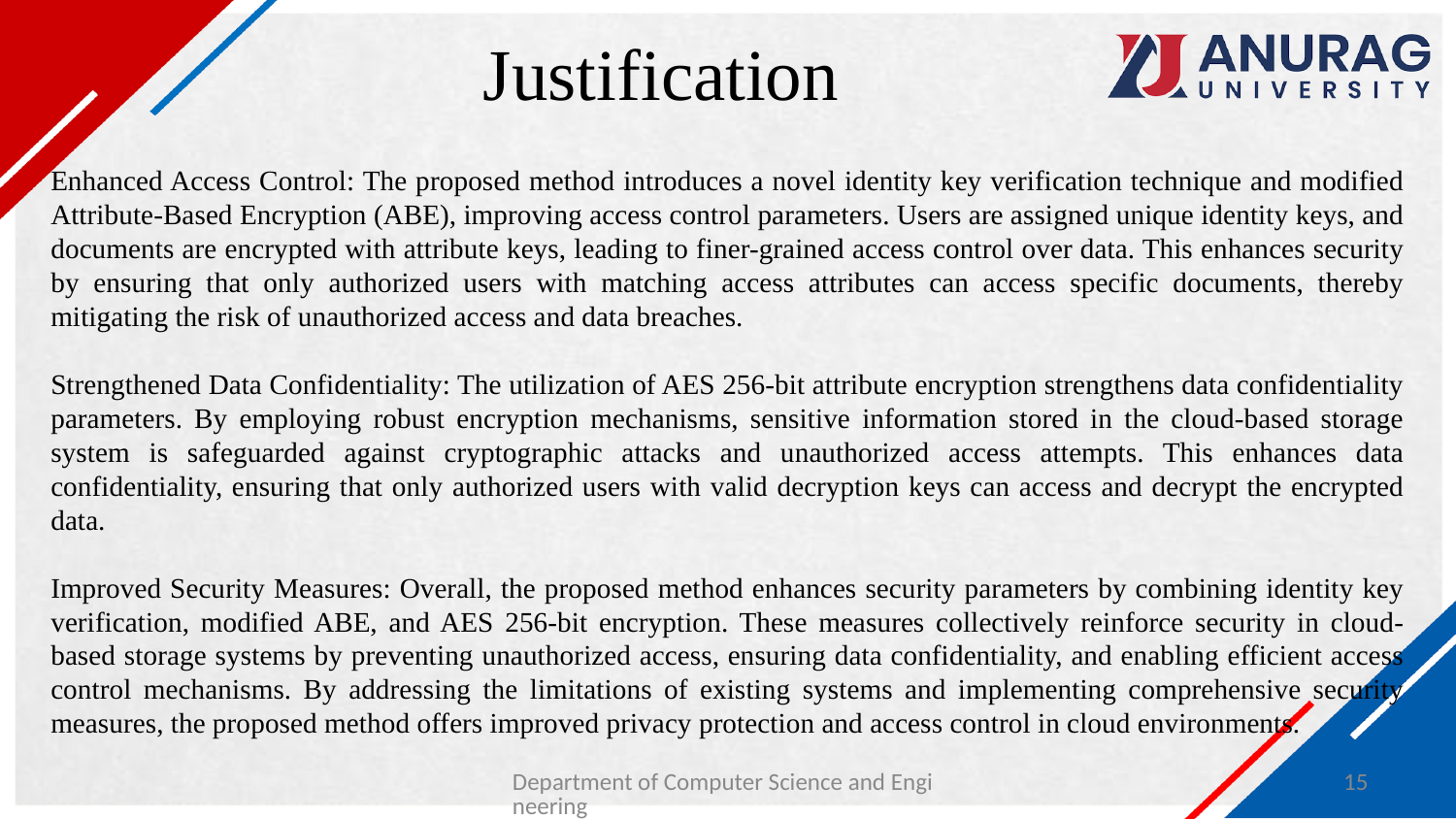

# Justification

Enhanced Access Control: The proposed method introduces a novel identity key verification technique and modified Attribute-Based Encryption (ABE), improving access control parameters. Users are assigned unique identity keys, and documents are encrypted with attribute keys, leading to finer-grained access control over data. This enhances security by ensuring that only authorized users with matching access attributes can access specific documents, thereby mitigating the risk of unauthorized access and data breaches.

Strengthened Data Confidentiality: The utilization of AES 256-bit attribute encryption strengthens data confidentiality parameters. By employing robust encryption mechanisms, sensitive information stored in the cloud-based storage system is safeguarded against cryptographic attacks and unauthorized access attempts. This enhances data confidentiality, ensuring that only authorized users with valid decryption keys can access and decrypt the encrypted data.

Improved Security Measures: Overall, the proposed method enhances security parameters by combining identity key verification, modified ABE, and AES 256-bit encryption. These measures collectively reinforce security in cloud-based storage systems by preventing unauthorized access, ensuring data confidentiality, and enabling efficient access control mechanisms. By addressing the limitations of existing systems and implementing comprehensive security measures, the proposed method offers improved privacy protection and access control in cloud environments.

Department of Computer Science and Engineering
15